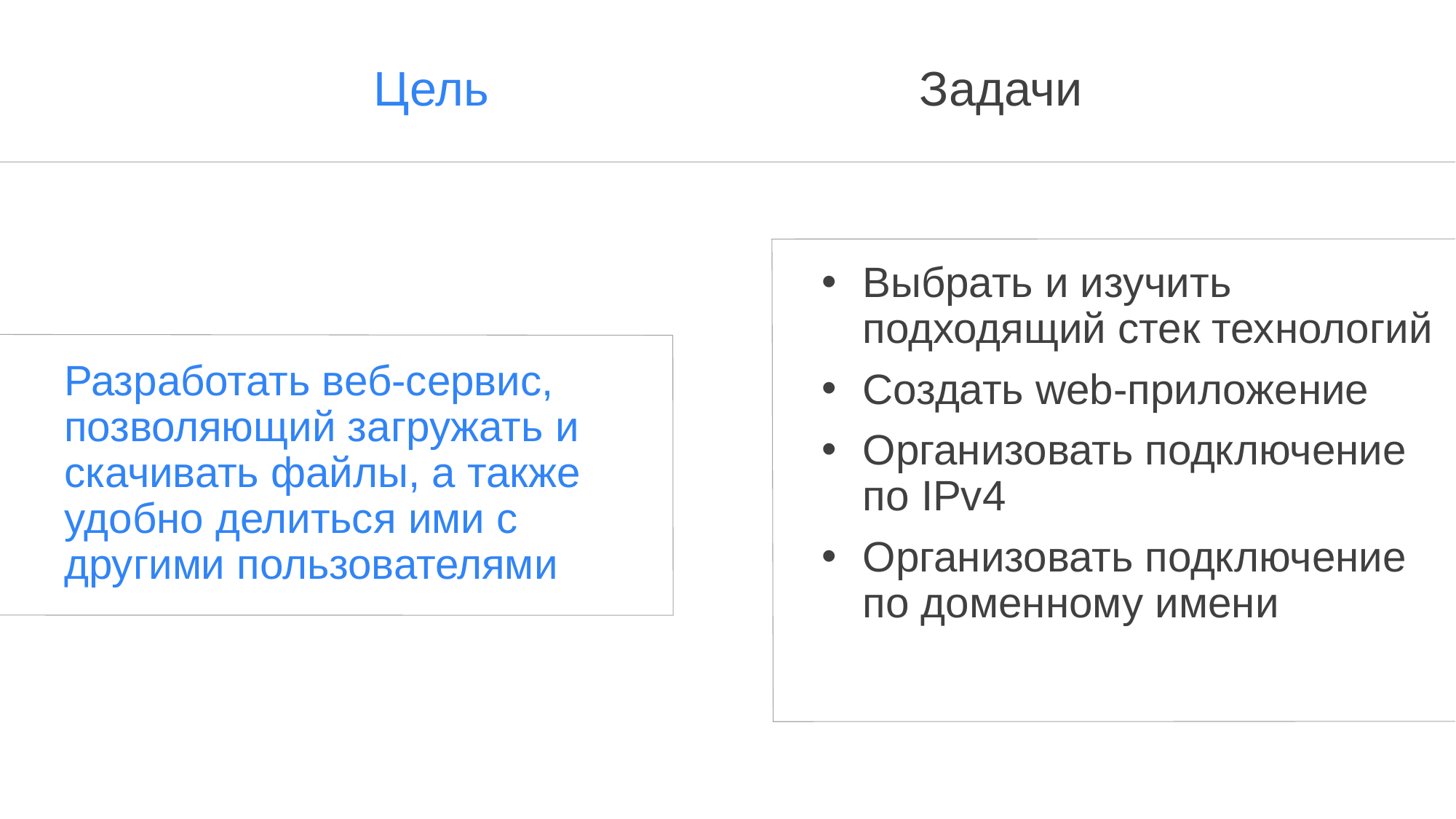

Цель				Задачи
Выбрать и изучить подходящий стек технологий
Создать web-приложение
Организовать подключение по IPv4
Организовать подключение по доменному имени

Разработать веб-сервис, позволяющий загружать и скачивать файлы, а также удобно делиться ими с другими пользователями